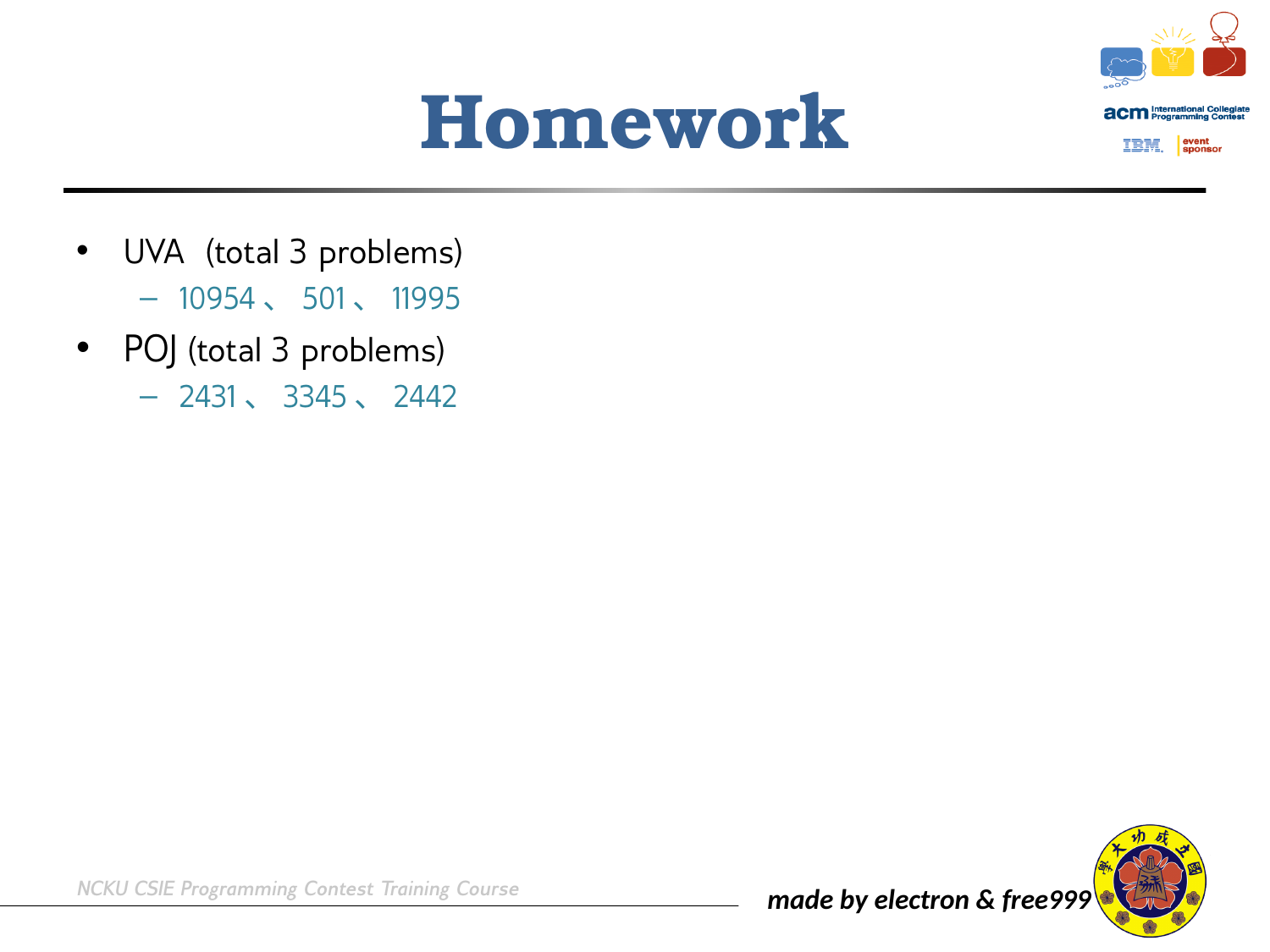

# Homework
UVA  (total 3 problems)
10954、501、11995
POJ (total 3 problems)
2431、3345、2442
NCKU CSIE Programming Contest Training Course